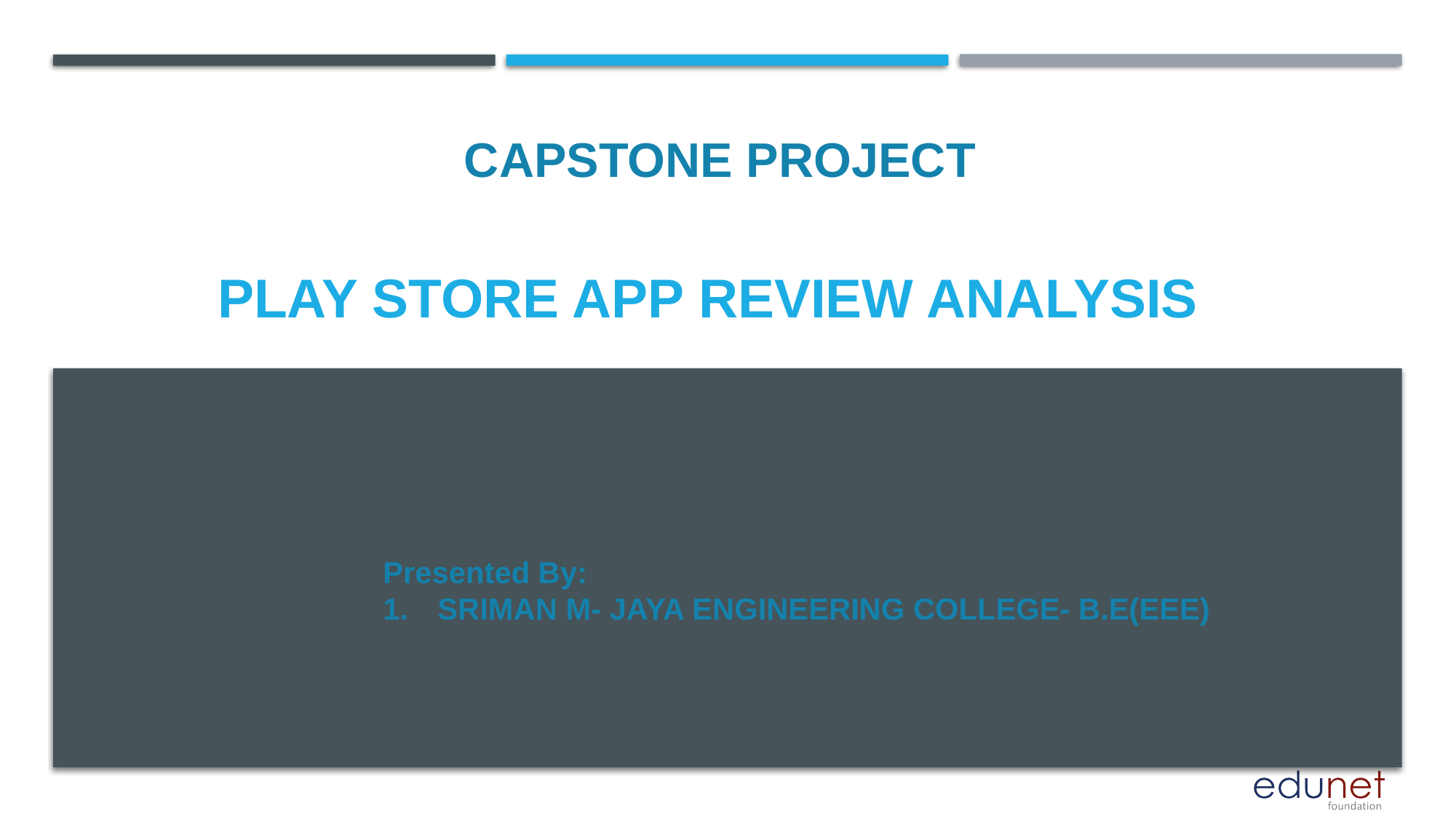

CAPSTONE PROJECT
# Play Store App Review Analysis
Presented By:
SRIMAN M- JAYA ENGINEERING COLLEGE- B.E(EEE)